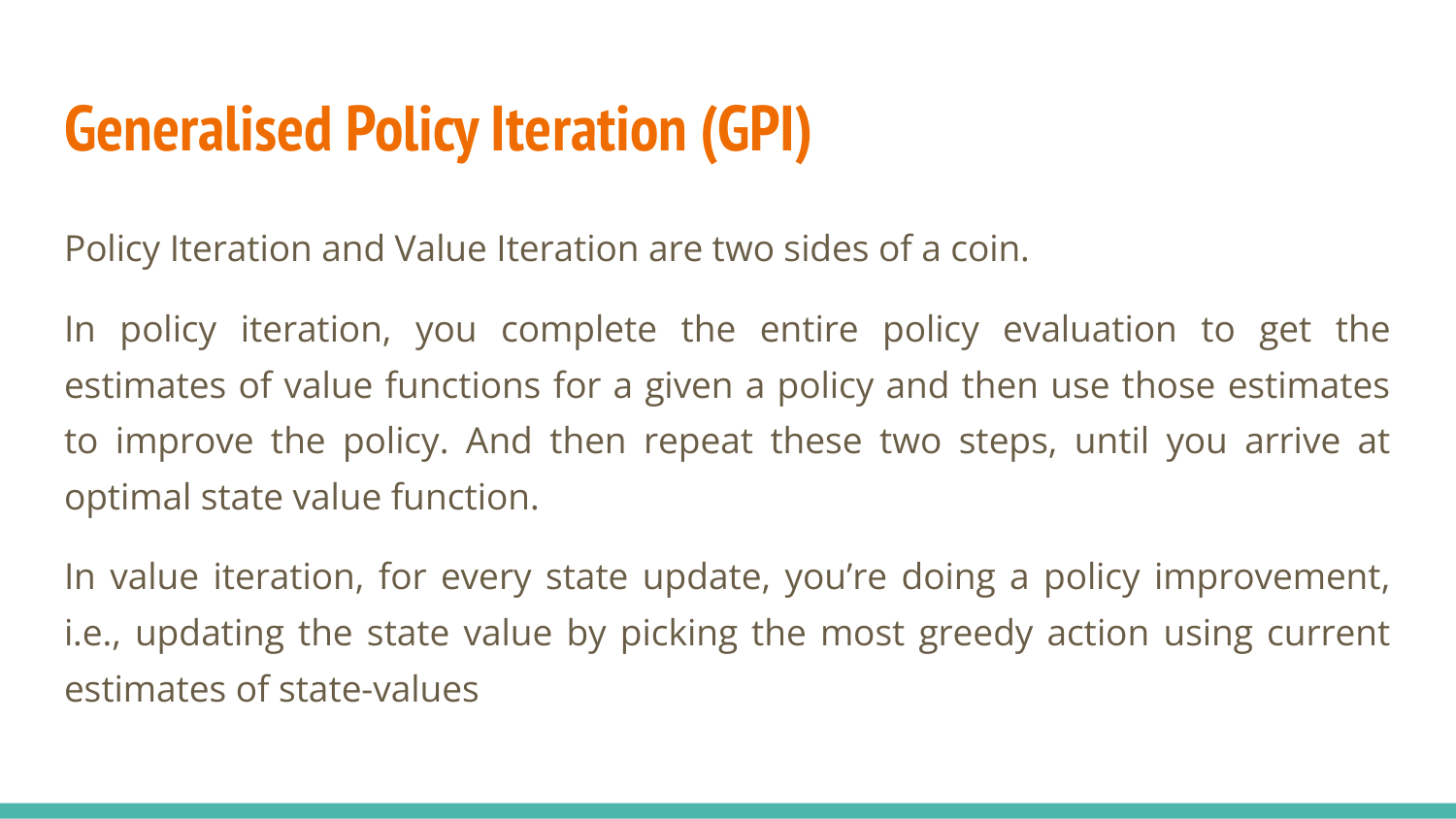

# Generalised Policy Iteration (GPI)

Policy Iteration and Value Iteration are two sides of a coin.
In policy iteration, you complete the entire policy evaluation to get the estimates of value functions for a given a policy and then use those estimates to improve the policy. And then repeat these two steps, until you arrive at optimal state value function.
In value iteration, for every state update, you’re doing a policy improvement, i.e., updating the state value by picking the most greedy action using current estimates of state-values